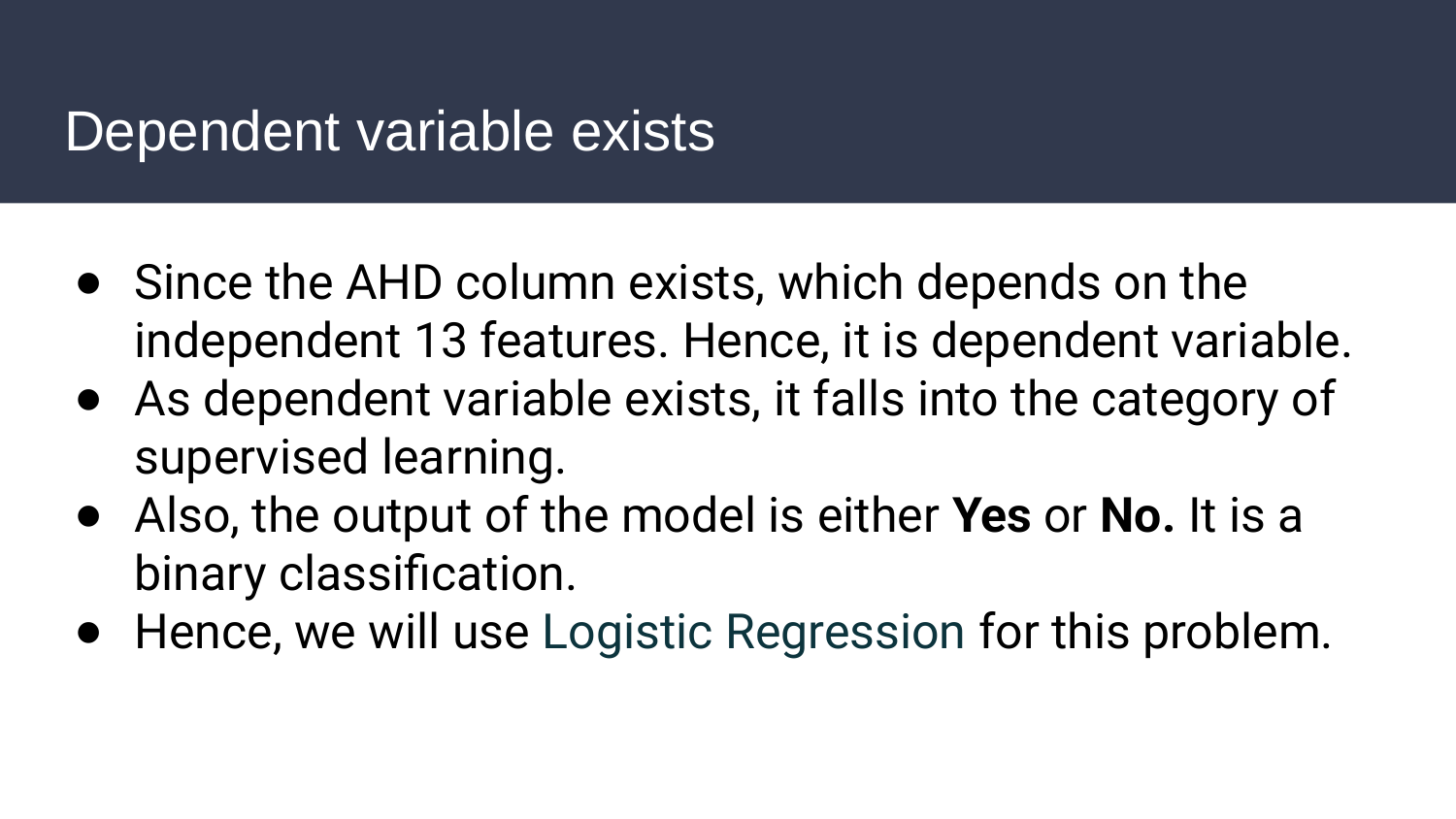

# Dependent variable exists
Since the AHD column exists, which depends on the independent 13 features. Hence, it is dependent variable.
As dependent variable exists, it falls into the category of supervised learning.
Also, the output of the model is either Yes or No. It is a binary classification.
Hence, we will use Logistic Regression for this problem.